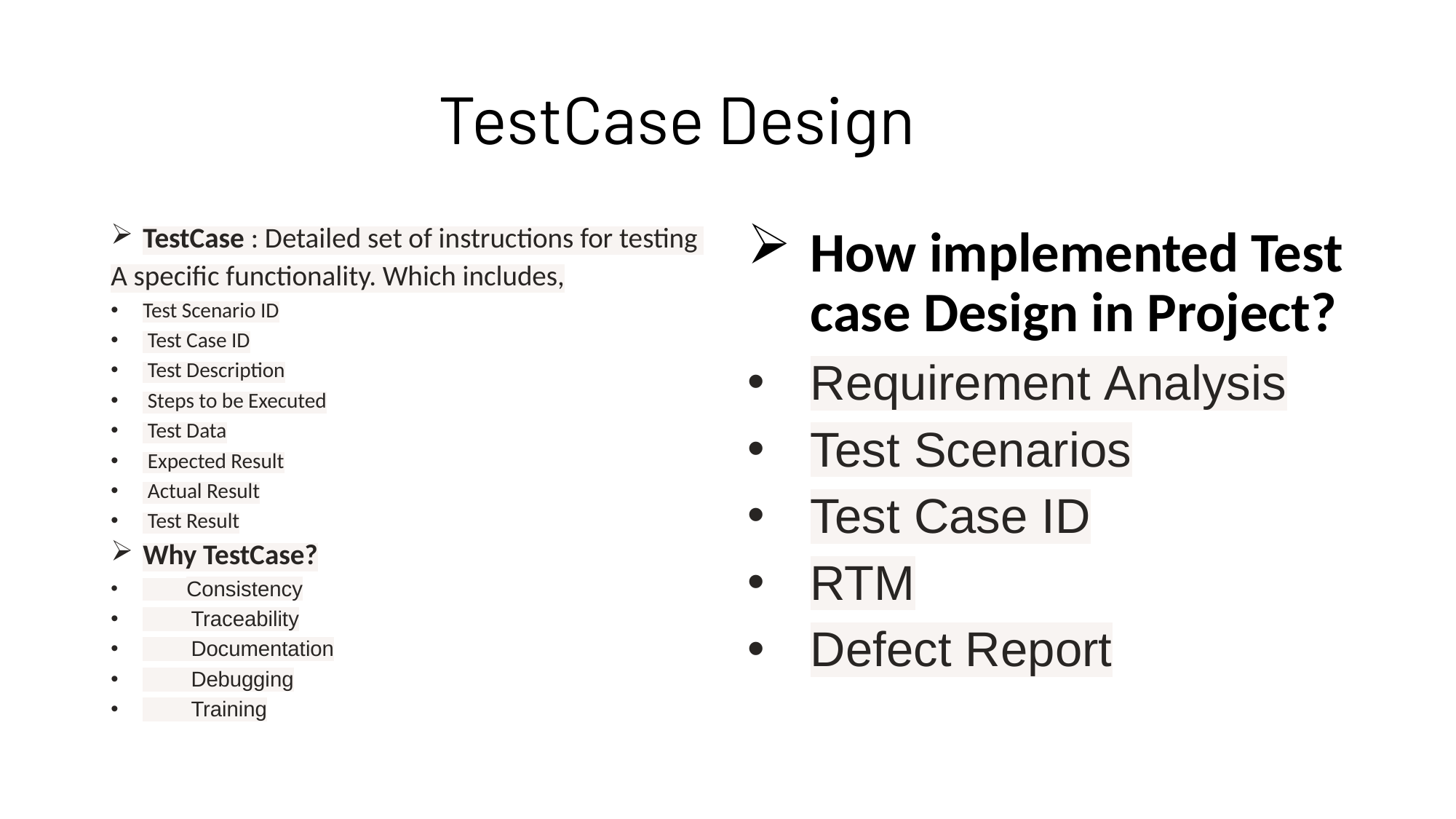

# TestCase Design
TestCase : Detailed set of instructions for testing
A specific functionality. Which includes,
Test Scenario ID
 Test Case ID
 Test Description
 Steps to be Executed
 Test Data
 Expected Result
 Actual Result
 Test Result
Why TestCase?
        Consistency
        Traceability
        Documentation
        Debugging
        Training

How implemented Test case Design in Project?
Requirement Analysis
Test Scenarios
Test Case ID
RTM
Defect Report